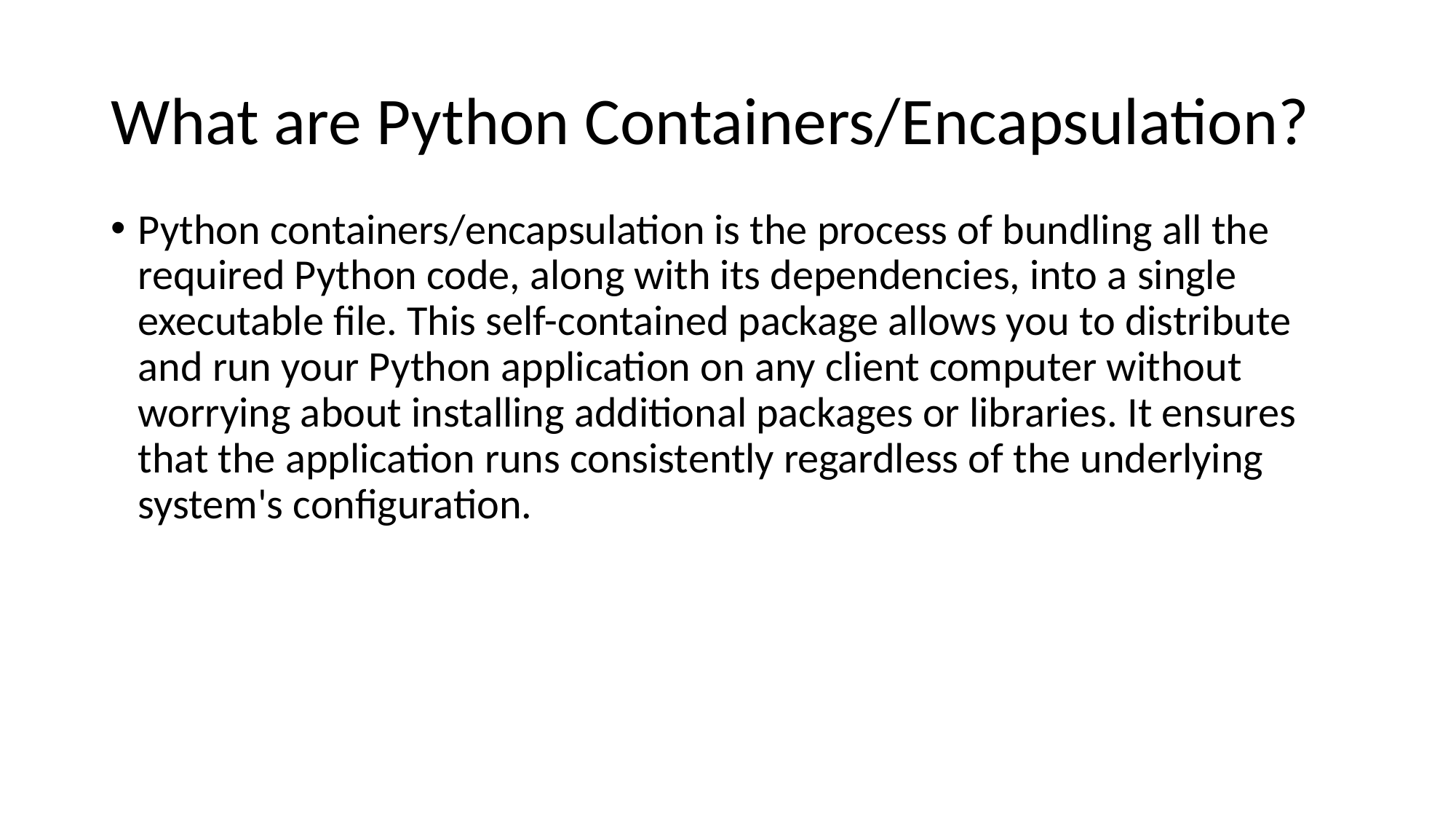

# What are Python Containers/Encapsulation?
Python containers/encapsulation is the process of bundling all the required Python code, along with its dependencies, into a single executable file. This self-contained package allows you to distribute and run your Python application on any client computer without worrying about installing additional packages or libraries. It ensures that the application runs consistently regardless of the underlying system's configuration.